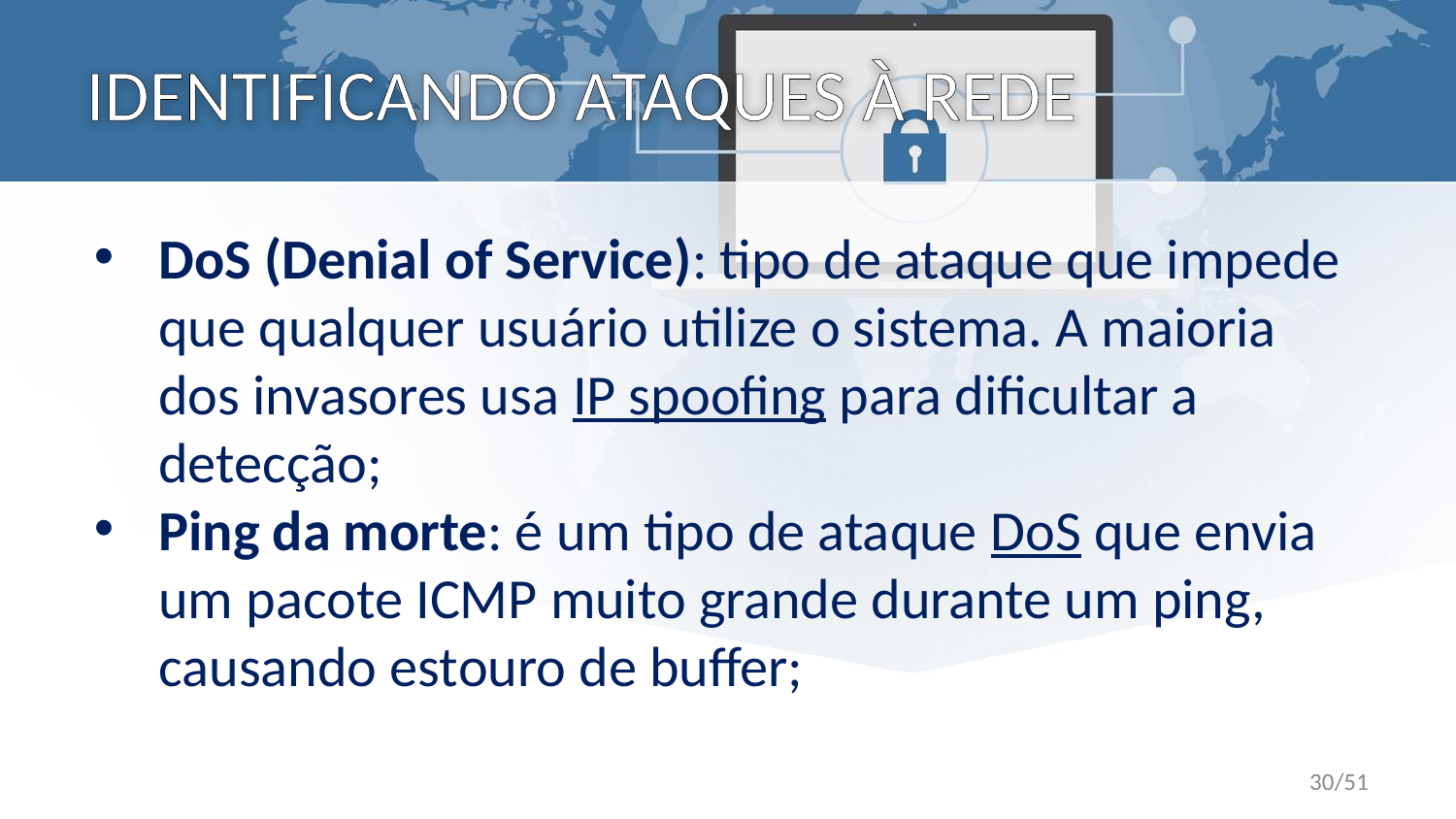

# IDENTIFICANDO ATAQUES À REDE
DoS (Denial of Service): tipo de ataque que impede que qualquer usuário utilize o sistema. A maioria dos invasores usa IP spoofing para dificultar a detecção;
Ping da morte: é um tipo de ataque DoS que envia um pacote ICMP muito grande durante um ping, causando estouro de buffer;
30/51